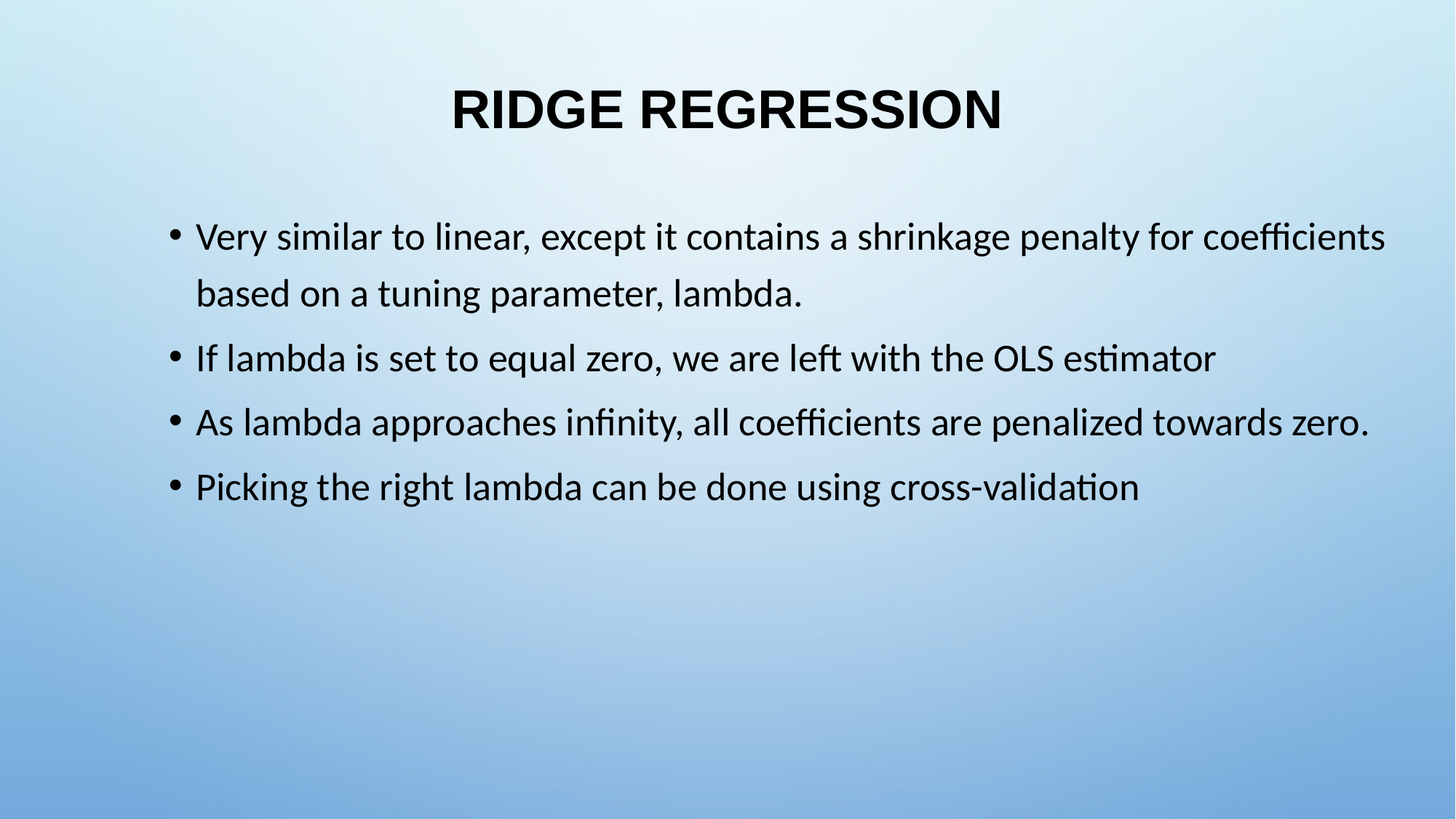

# Ridge regression
Very similar to linear, except it contains a shrinkage penalty for coefficients based on a tuning parameter, lambda.
If lambda is set to equal zero, we are left with the OLS estimator
As lambda approaches infinity, all coefficients are penalized towards zero.
Picking the right lambda can be done using cross-validation